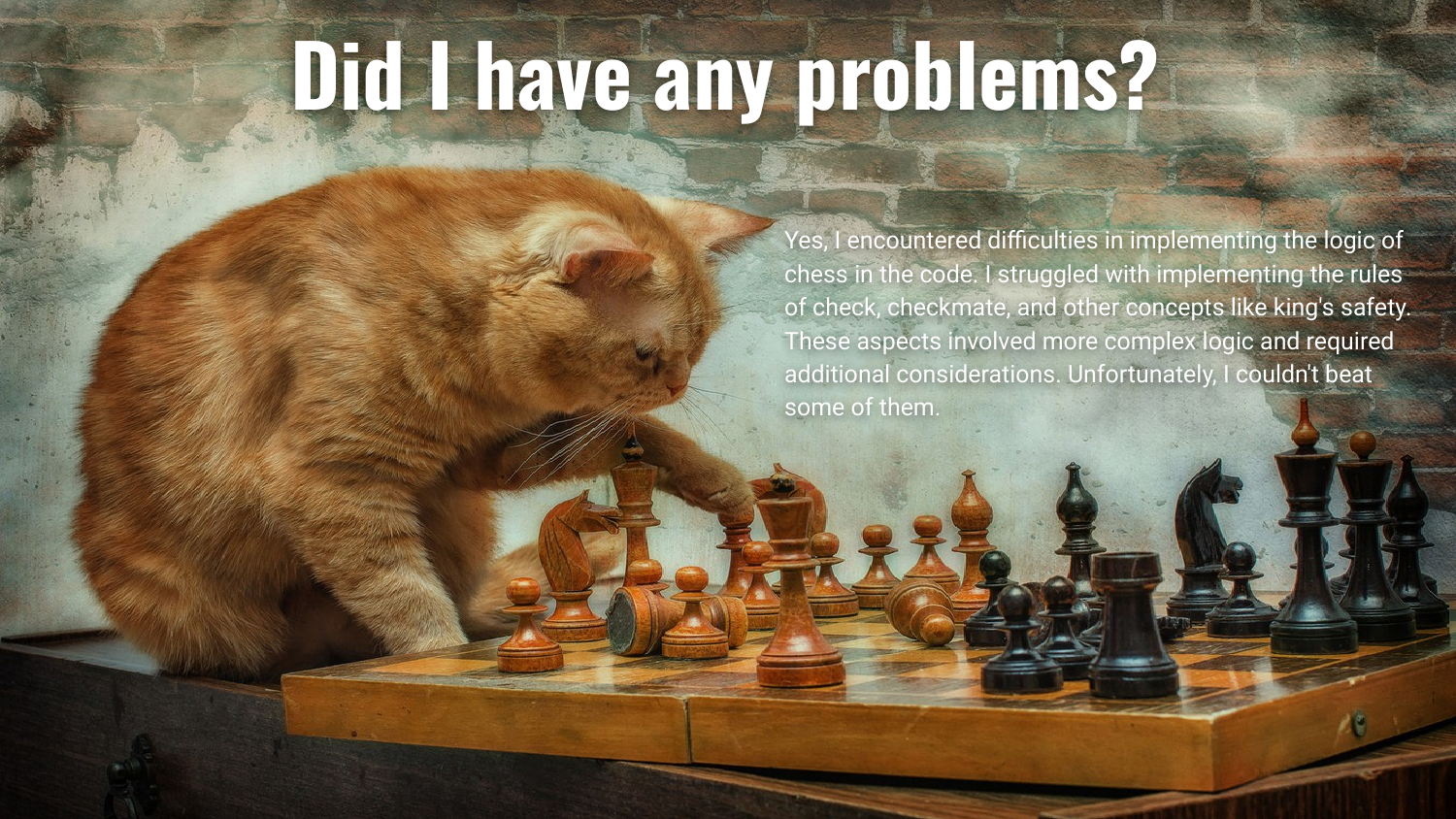

# Did I have any problems?

Yes, I encountered difficulties in implementing the logic of chess in the code. I struggled with implementing the rules of check, checkmate, and other concepts like king's safety. These aspects involved more complex logic and required additional considerations. Unfortunately, I couldn't beat some of them.